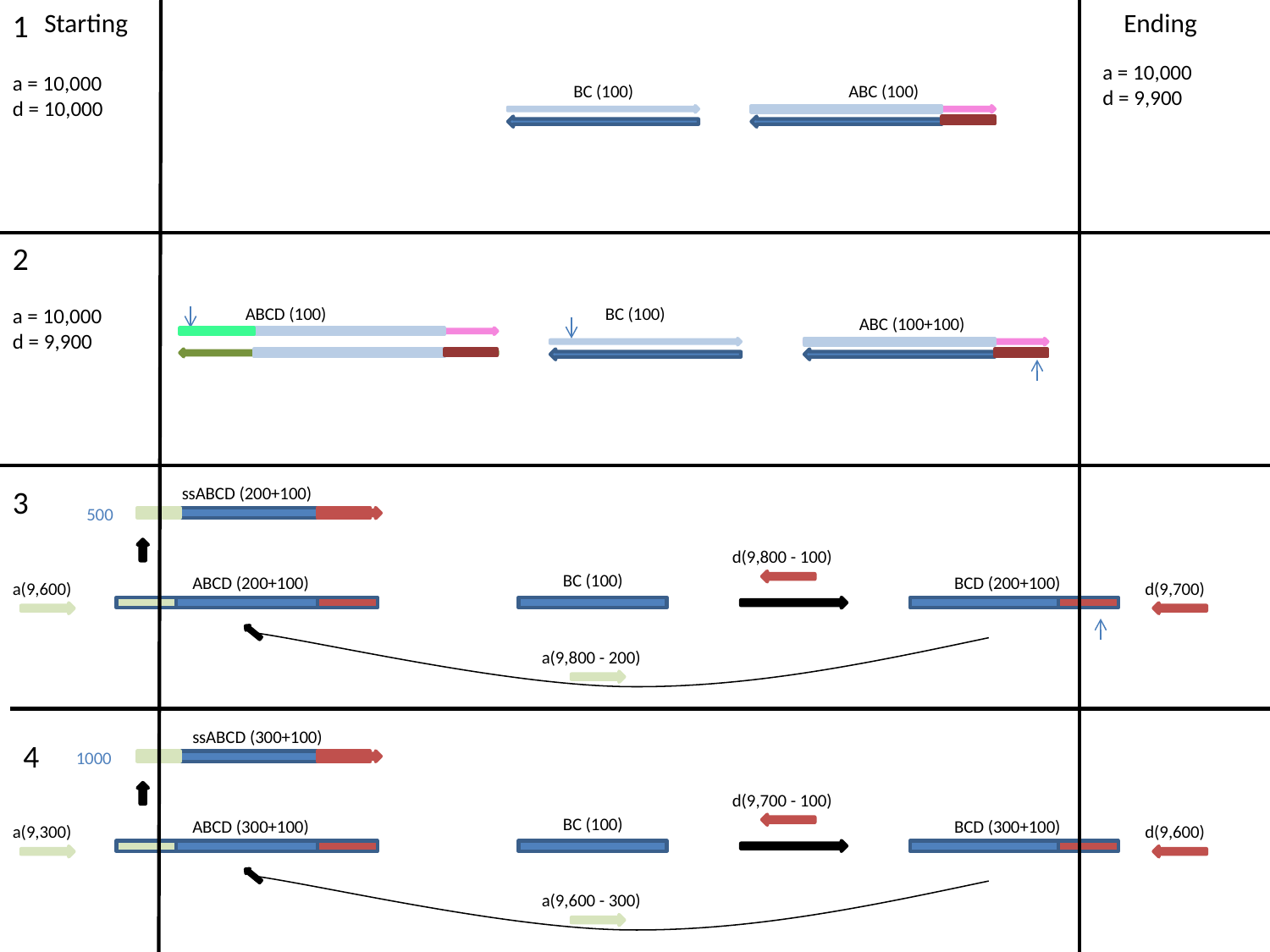

1
Starting
Ending
a = 10,000
d = 9,900

a = 10,000
d = 10,000

BC (100)
ABC (100)

2
a = 10,000
d = 9,900

ABCD (100)
BC (100)
ABC (100+100)

3
ssABCD (200+100)
500

d(9,800 - 100)
BC (100)
ABCD (200+100)
BCD (200+100)
a(9,600)

d(9,700)

a(9,800 - 200)

ssABCD (300+100)
4
1000

d(9,700 - 100)
BC (100)
ABCD (300+100)
BCD (300+100)
a(9,300)

d(9,600)

a(9,600 - 300)